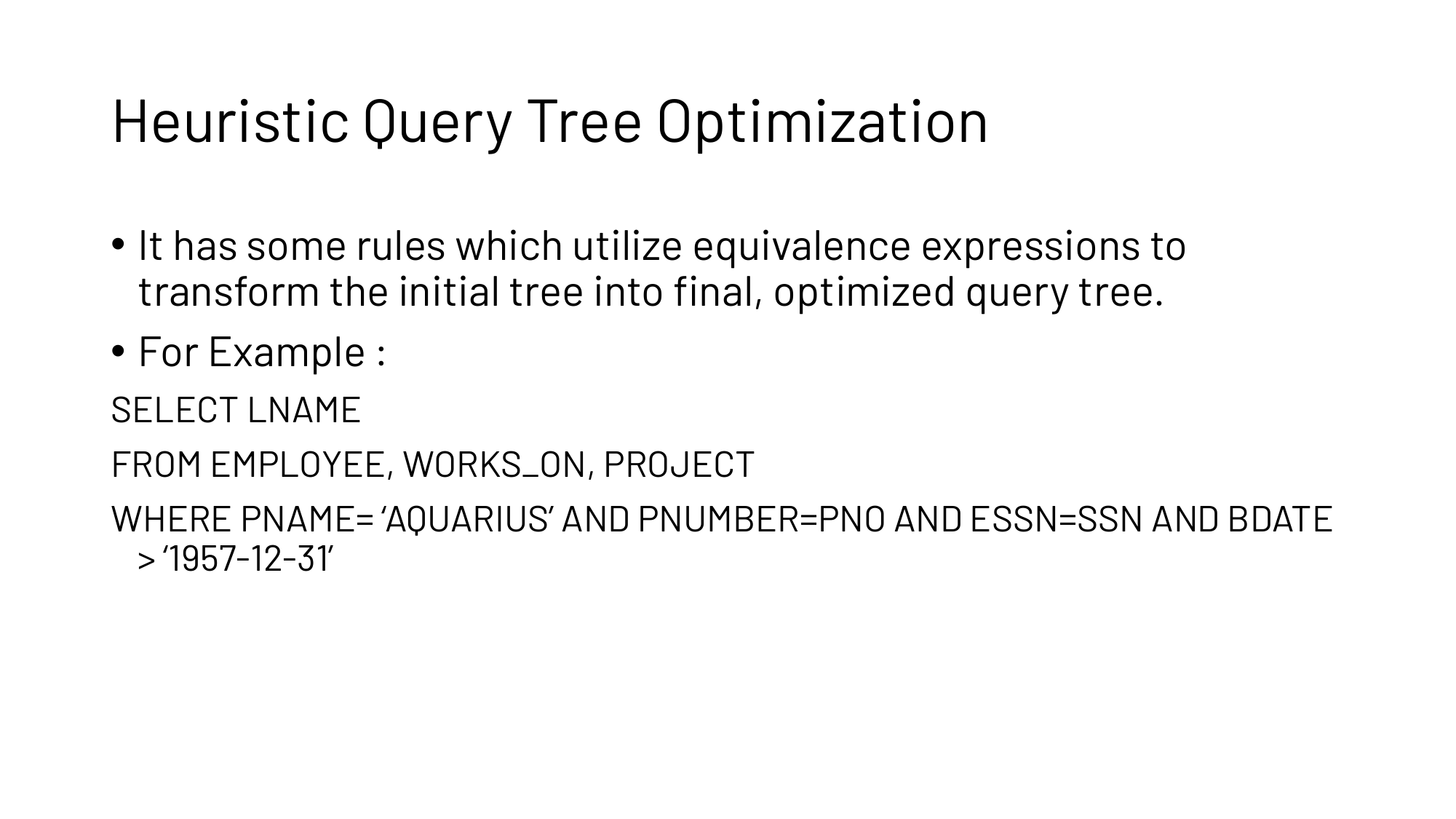

# Heuristic Query Tree Optimization
It has some rules which utilize equivalence expressions to transform the initial tree into final, optimized query tree.
For Example :
SELECT LNAME
FROM EMPLOYEE, WORKS_ON, PROJECT
WHERE PNAME= ‘AQUARIUS’ AND PNUMBER=PNO AND ESSN=SSN AND BDATE > ‘1957-12-31’